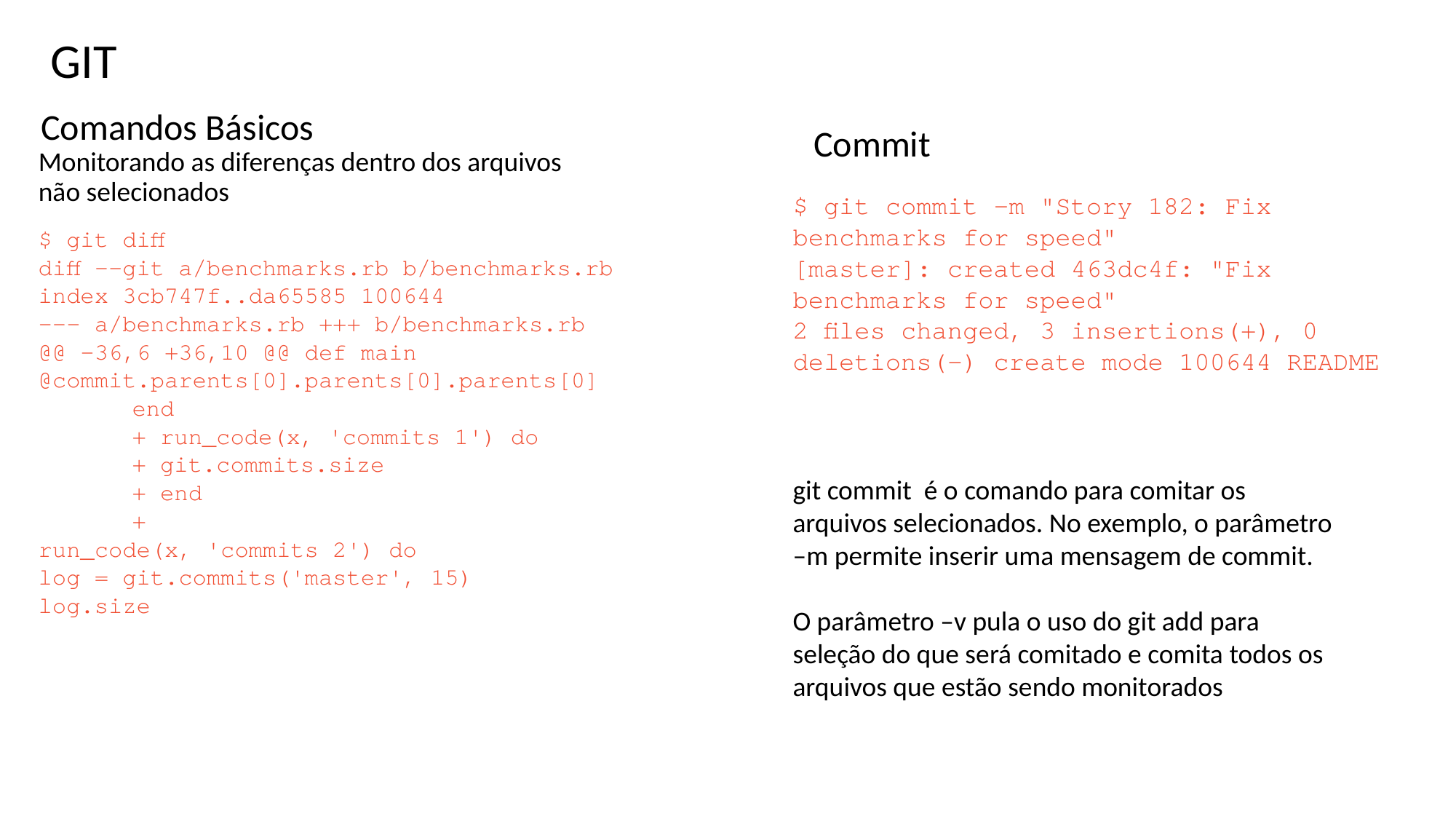

GIT
# Comandos Básicos
Commit
Monitorando as diferenças dentro dos arquivos não selecionados

$ git commit -m "Story 182: Fix benchmarks for speed"
[master]: created 463dc4f: "Fix benchmarks for speed"
2 files changed, 3 insertions(+), 0 deletions(-) create mode 100644 README
$ git diff
diff --git a/benchmarks.rb b/benchmarks.rb
index 3cb747f..da65585 100644
--- a/benchmarks.rb +++ b/benchmarks.rb
@@ -36,6 +36,10 @@ def main 		@commit.parents[0].parents[0].parents[0]
	end
	+ run_code(x, 'commits 1') do
	+ git.commits.size
	+ end
	+
run_code(x, 'commits 2') do
log = git.commits('master', 15)
log.size
git commit  é o comando para comitar os arquivos selecionados. No exemplo, o parâmetro –m permite inserir uma mensagem de commit.

O parâmetro –v pula o uso do git add para seleção do que será comitado e comita todos os arquivos que estão sendo monitorados